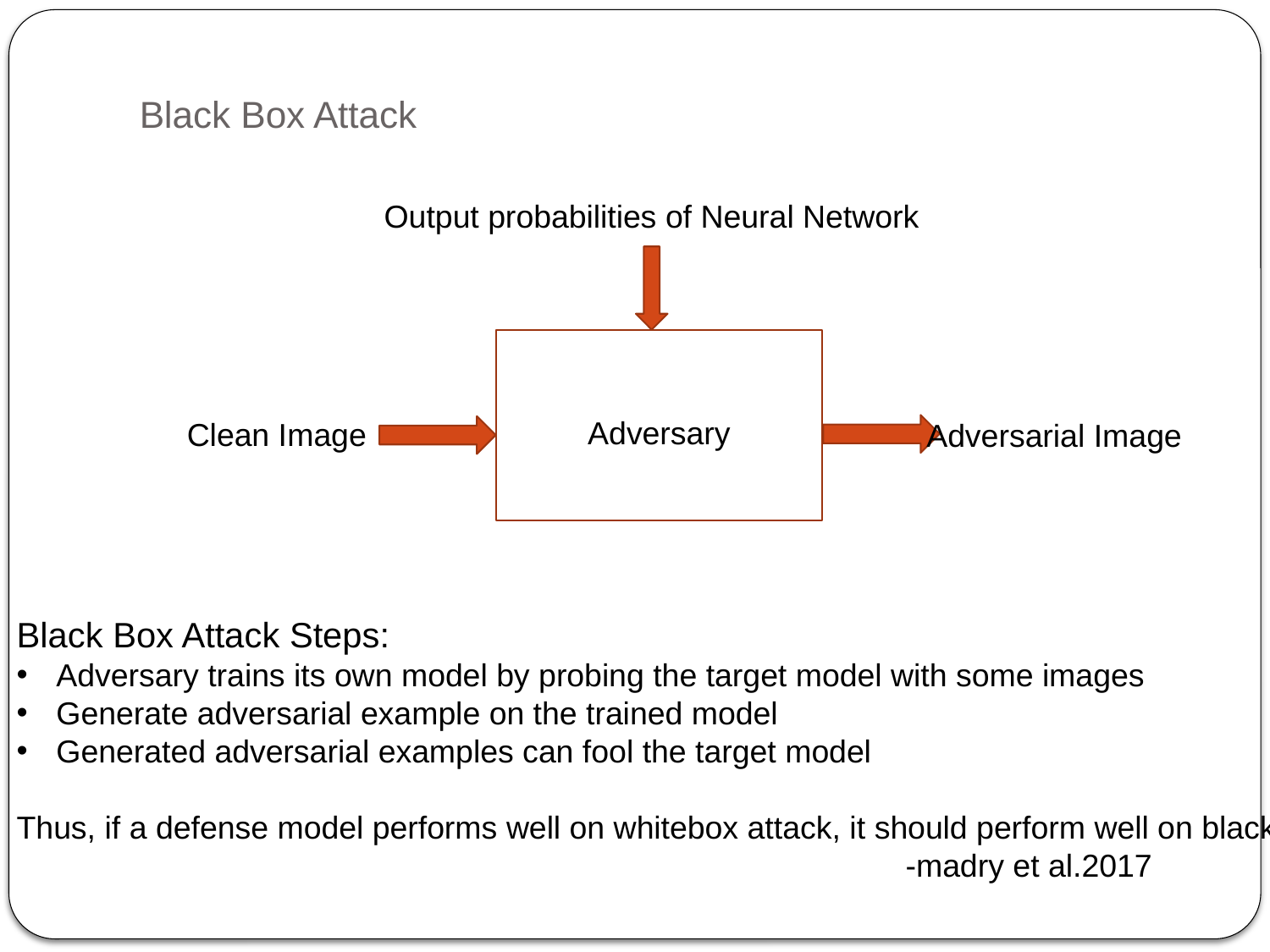

# Black Box Attack
Output probabilities of Neural Network

Adversary
Clean Image
Adversarial Image

Black Box Attack Steps:
Adversary trains its own model by probing the target model with some images
Generate adversarial example on the trained model
Generated adversarial examples can fool the target model

Thus, if a defense model performs well on whitebox attack, it should perform well on blackbox
							-madry et al.2017